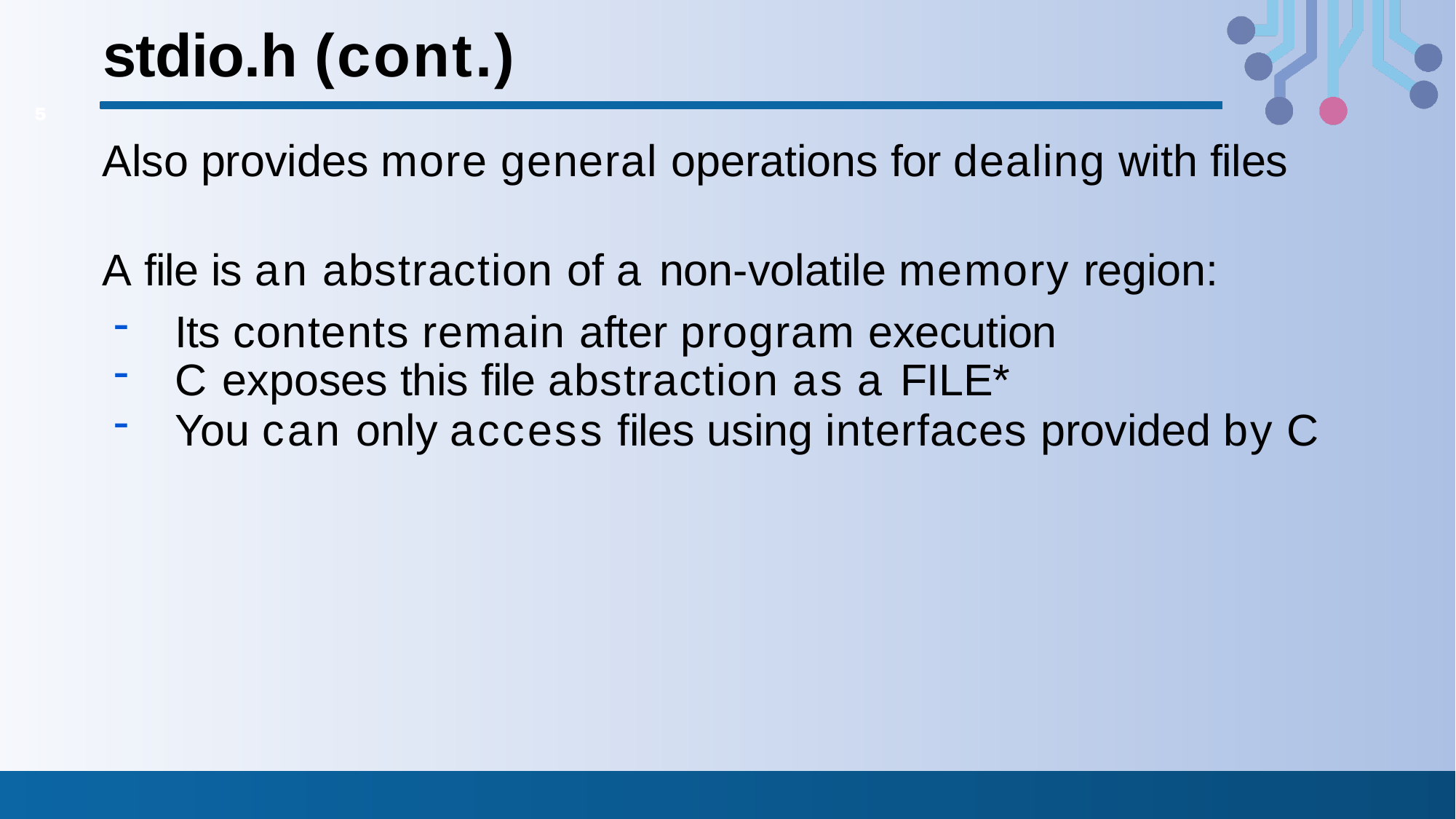

# stdio.h (cont.)
5
Also provides more general operations for dealing with files

A file is an abstraction of a non-volatile memory region:
Its contents remain after program execution
C exposes this file abstraction as a FILE*
You can only access files using interfaces provided by C